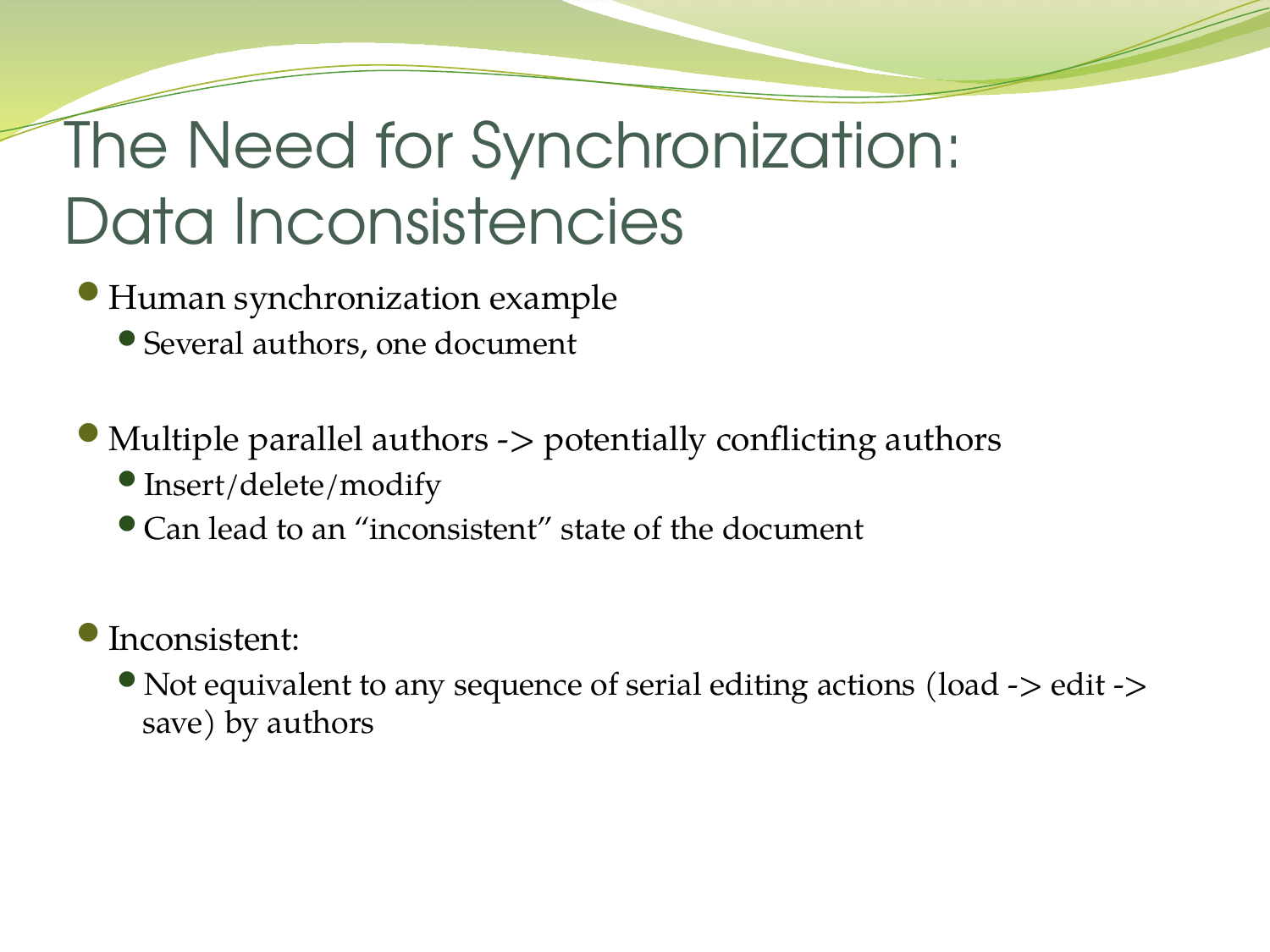

# The Need for Synchronization: Data Inconsistencies
Human synchronization example
Several authors, one document

Multiple parallel authors -> potentially conflicting authors
Insert/delete/modify
Can lead to an “inconsistent” state of the document

Inconsistent:
Not equivalent to any sequence of serial editing actions (load -> edit -> save) by authors